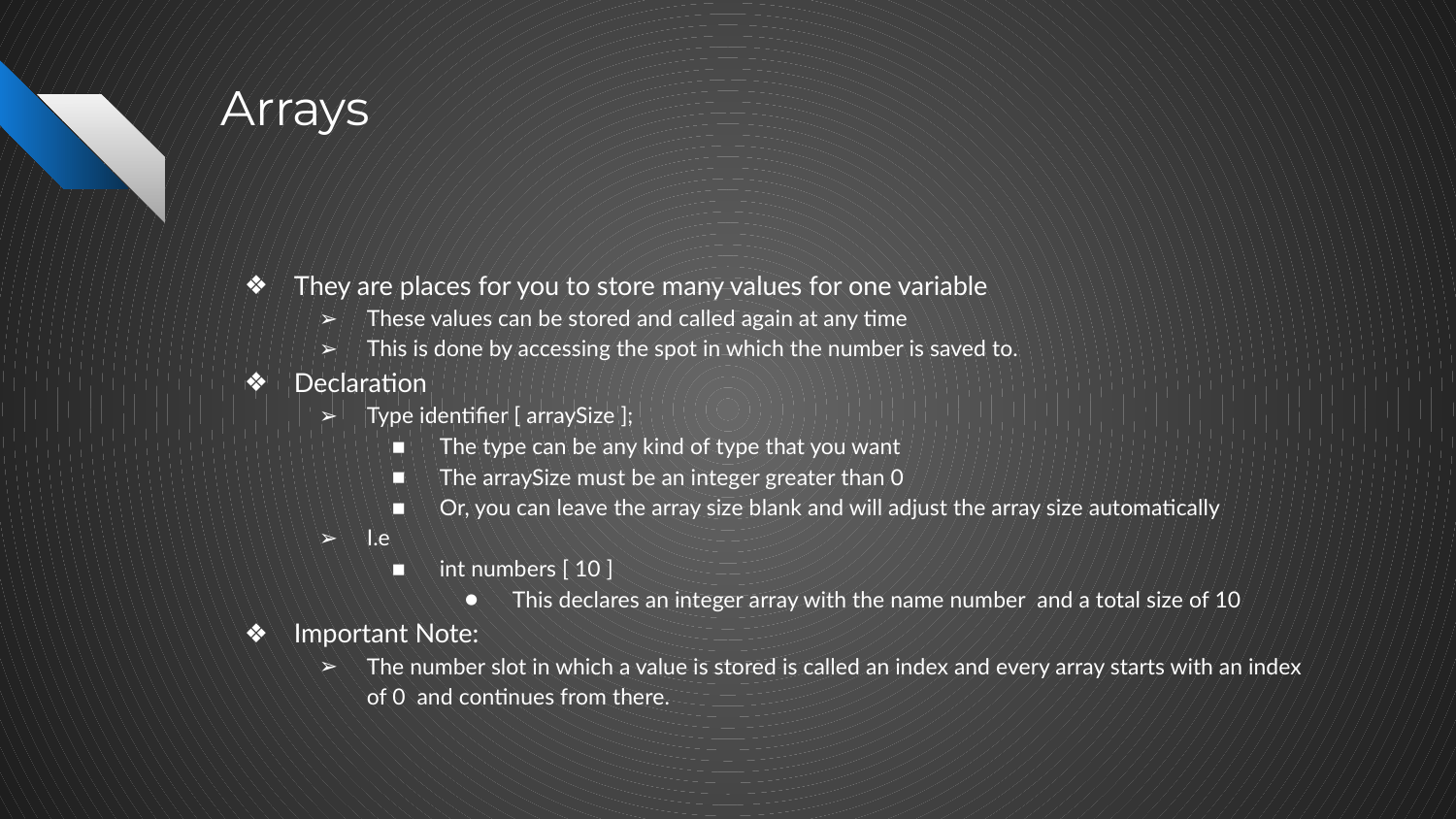

# Arrays
They are places for you to store many values for one variable
These values can be stored and called again at any time
This is done by accessing the spot in which the number is saved to.
Declaration
Type identifier [ arraySize ];
The type can be any kind of type that you want
The arraySize must be an integer greater than 0
Or, you can leave the array size blank and will adjust the array size automatically
I.e
int numbers [ 10 ]
This declares an integer array with the name number  and a total size of 10
Important Note:
The number slot in which a value is stored is called an index and every array starts with an index of 0  and continues from there.